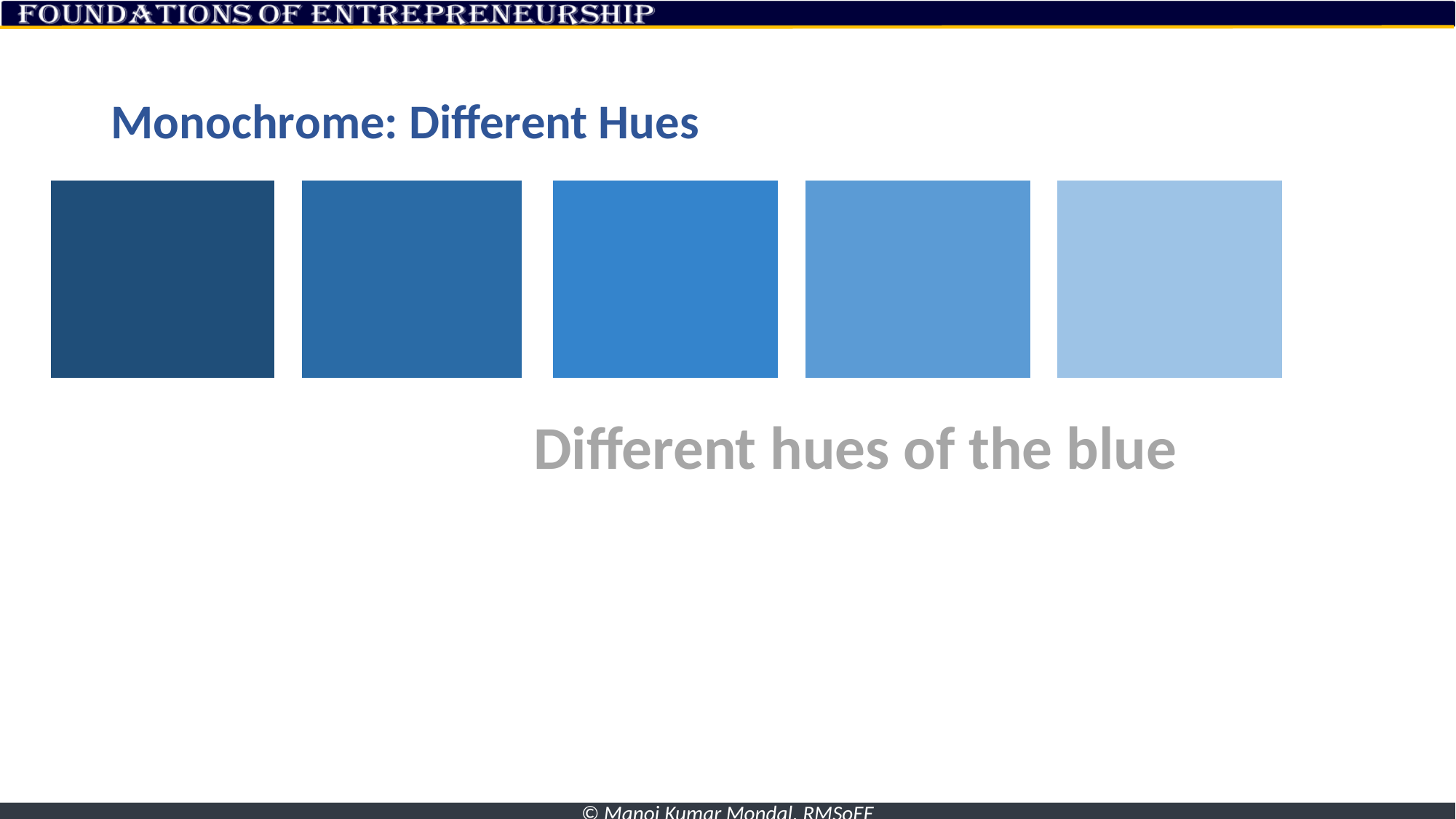

# Monochrome: Different Hues
|  |  |  |  |  |  |  |  |  |  |
| --- | --- | --- | --- | --- | --- | --- | --- | --- | --- |
Different hues of the blue